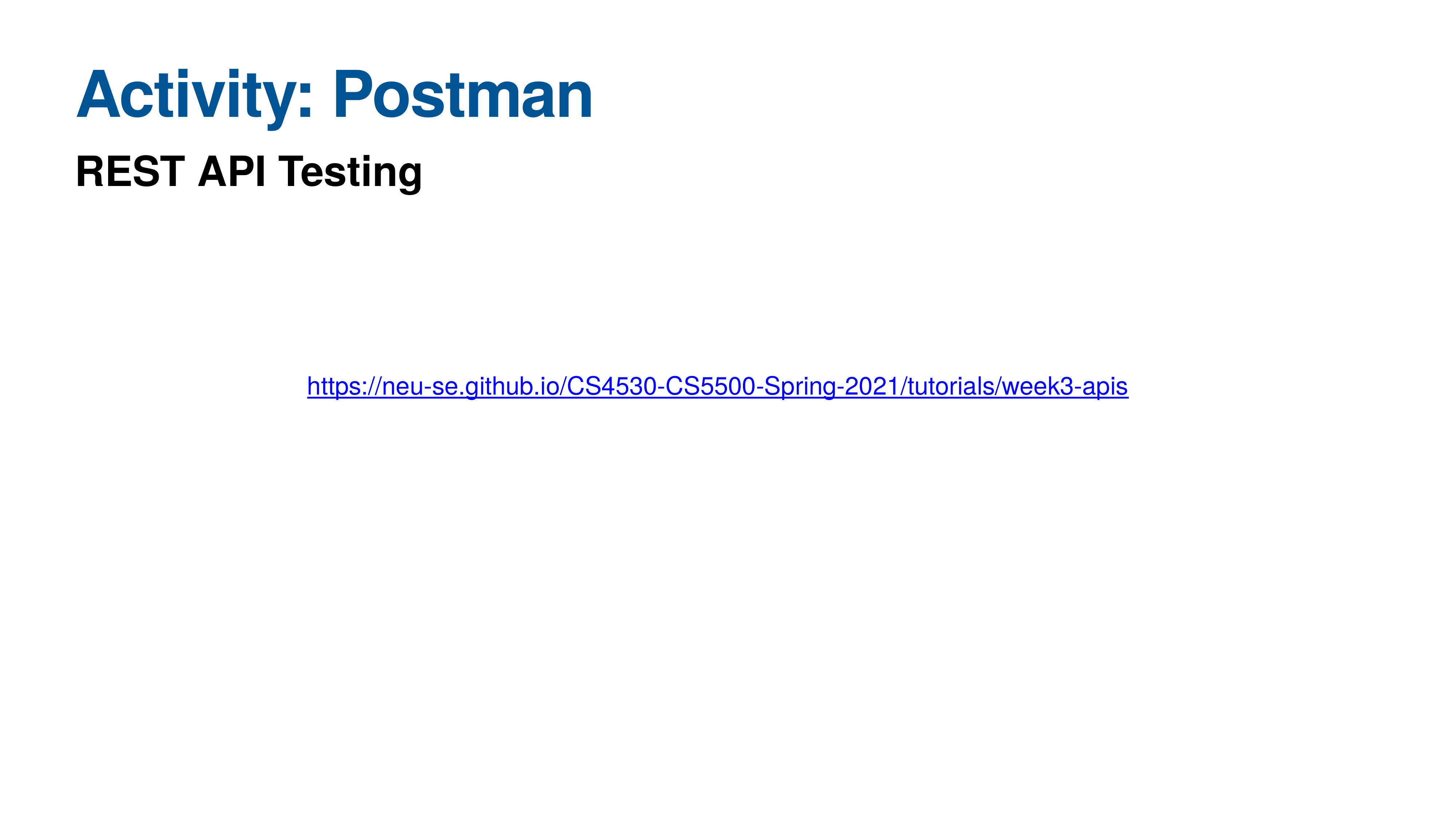

# Activity: Postman
REST API Testing
https://neu-se.github.io/CS4530-CS5500-Spring-2021/tutorials/week3-apis